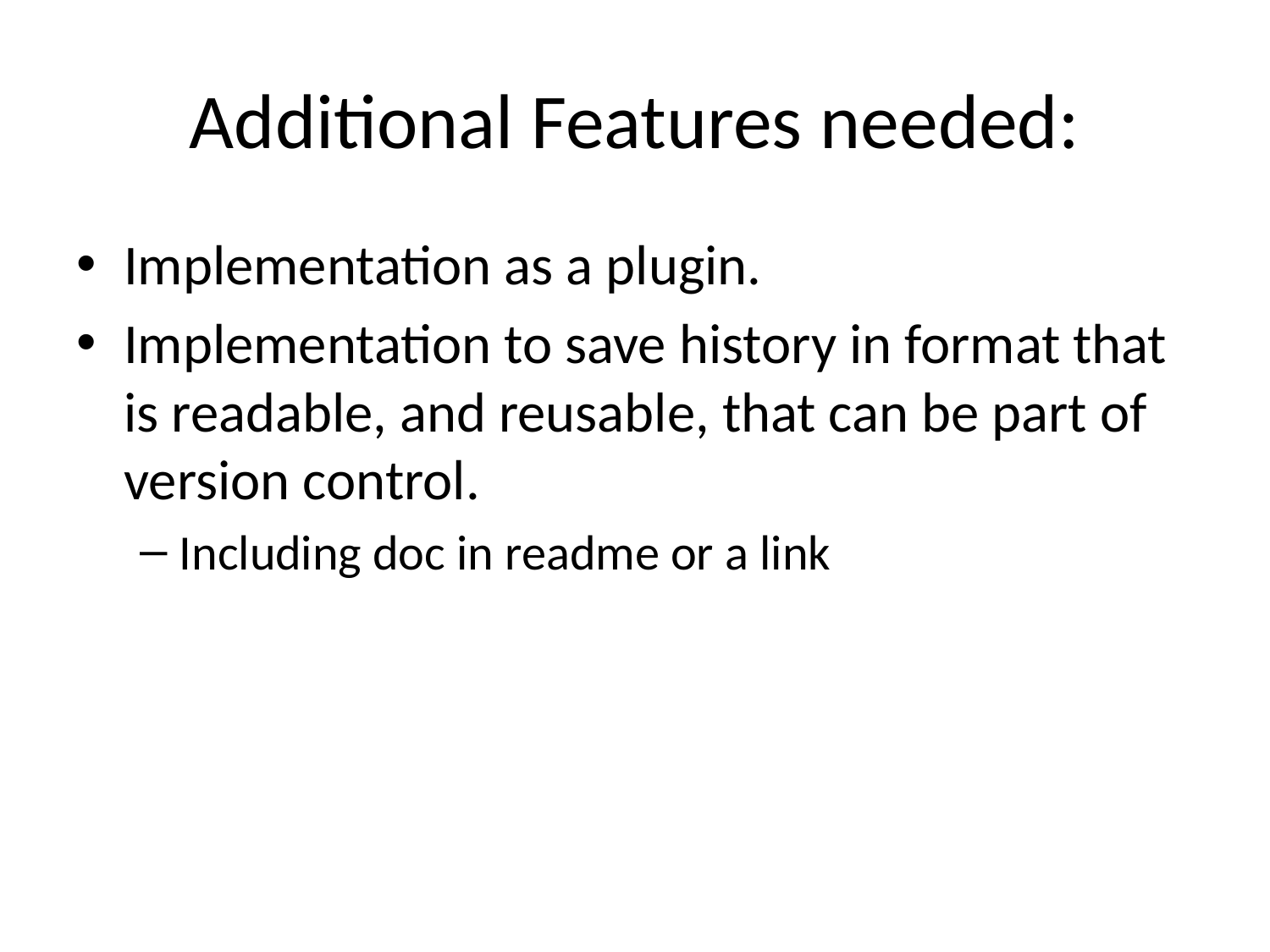

# Additional Features needed:
Implementation as a plugin.
Implementation to save history in format that is readable, and reusable, that can be part of version control.
Including doc in readme or a link